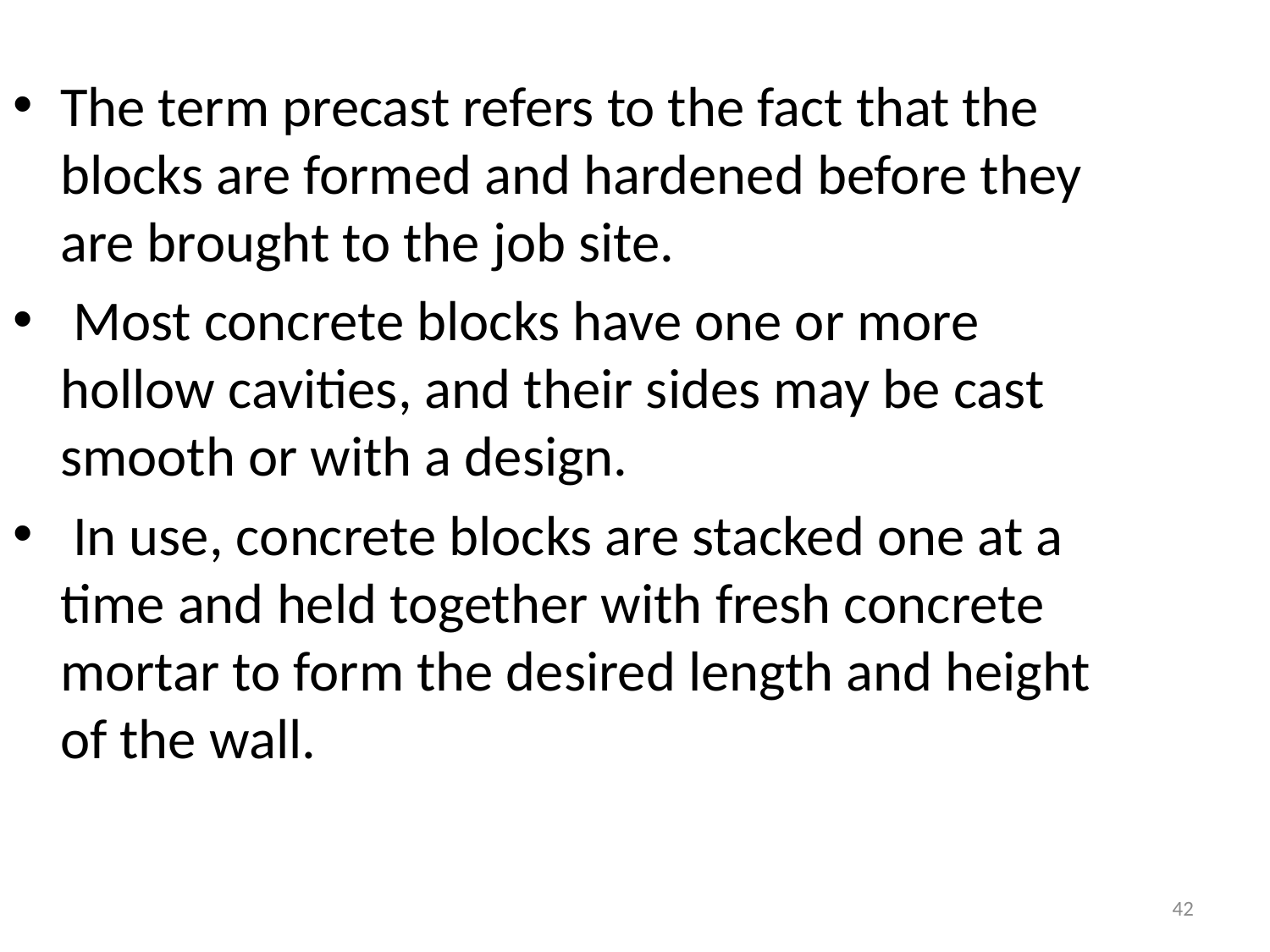

The term precast refers to the fact that the blocks are formed and hardened before they are brought to the job site.
 Most concrete blocks have one or more hollow cavities, and their sides may be cast smooth or with a design.
 In use, concrete blocks are stacked one at a time and held together with fresh concrete mortar to form the desired length and height of the wall.
42